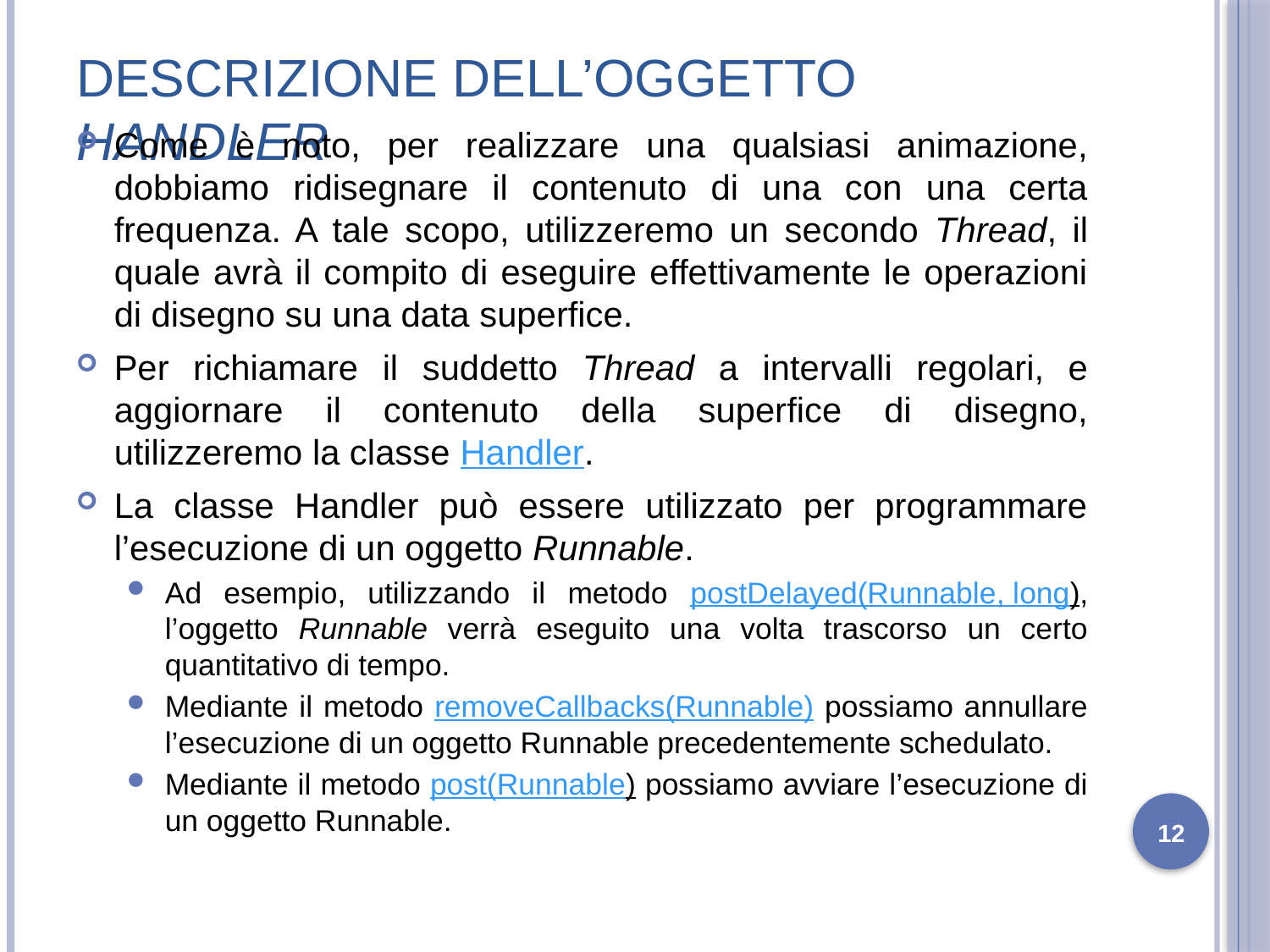

# Descrizione dell’oggetto Handler
Come è noto, per realizzare una qualsiasi animazione, dobbiamo ridisegnare il contenuto di una con una certa frequenza. A tale scopo, utilizzeremo un secondo Thread, il quale avrà il compito di eseguire effettivamente le operazioni di disegno su una data superfice.
Per richiamare il suddetto Thread a intervalli regolari, e aggiornare il contenuto della superfice di disegno, utilizzeremo la classe Handler.
La classe Handler può essere utilizzato per programmare l’esecuzione di un oggetto Runnable.
Ad esempio, utilizzando il metodo postDelayed(Runnable, long), l’oggetto Runnable verrà eseguito una volta trascorso un certo quantitativo di tempo.
Mediante il metodo removeCallbacks(Runnable) possiamo annullare l’esecuzione di un oggetto Runnable precedentemente schedulato.
Mediante il metodo post(Runnable) possiamo avviare l’esecuzione di un oggetto Runnable.

12